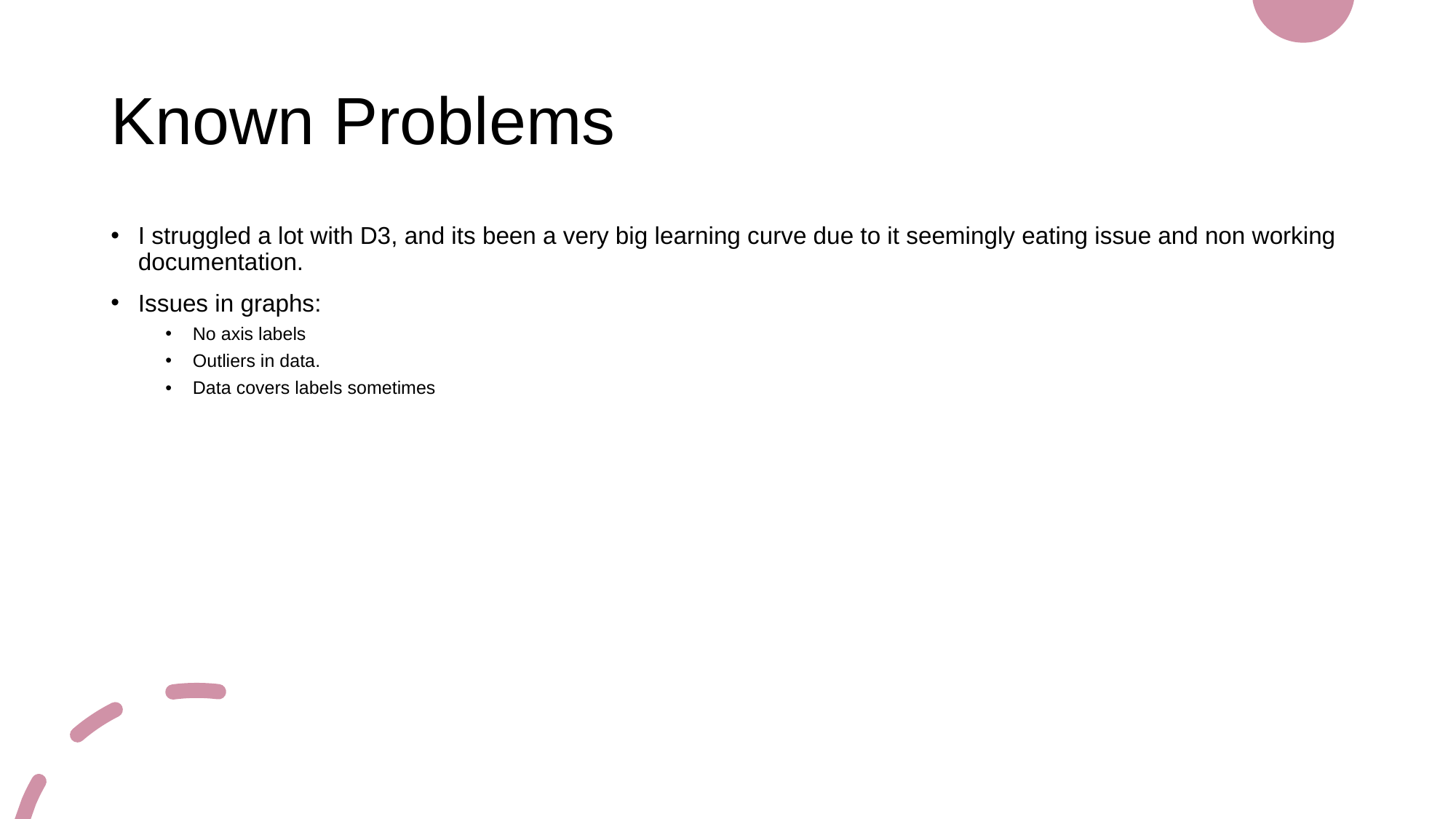

# Known Problems
I struggled a lot with D3, and its been a very big learning curve due to it seemingly eating issue and non working documentation.
Issues in graphs:
No axis labels
Outliers in data.
Data covers labels sometimes